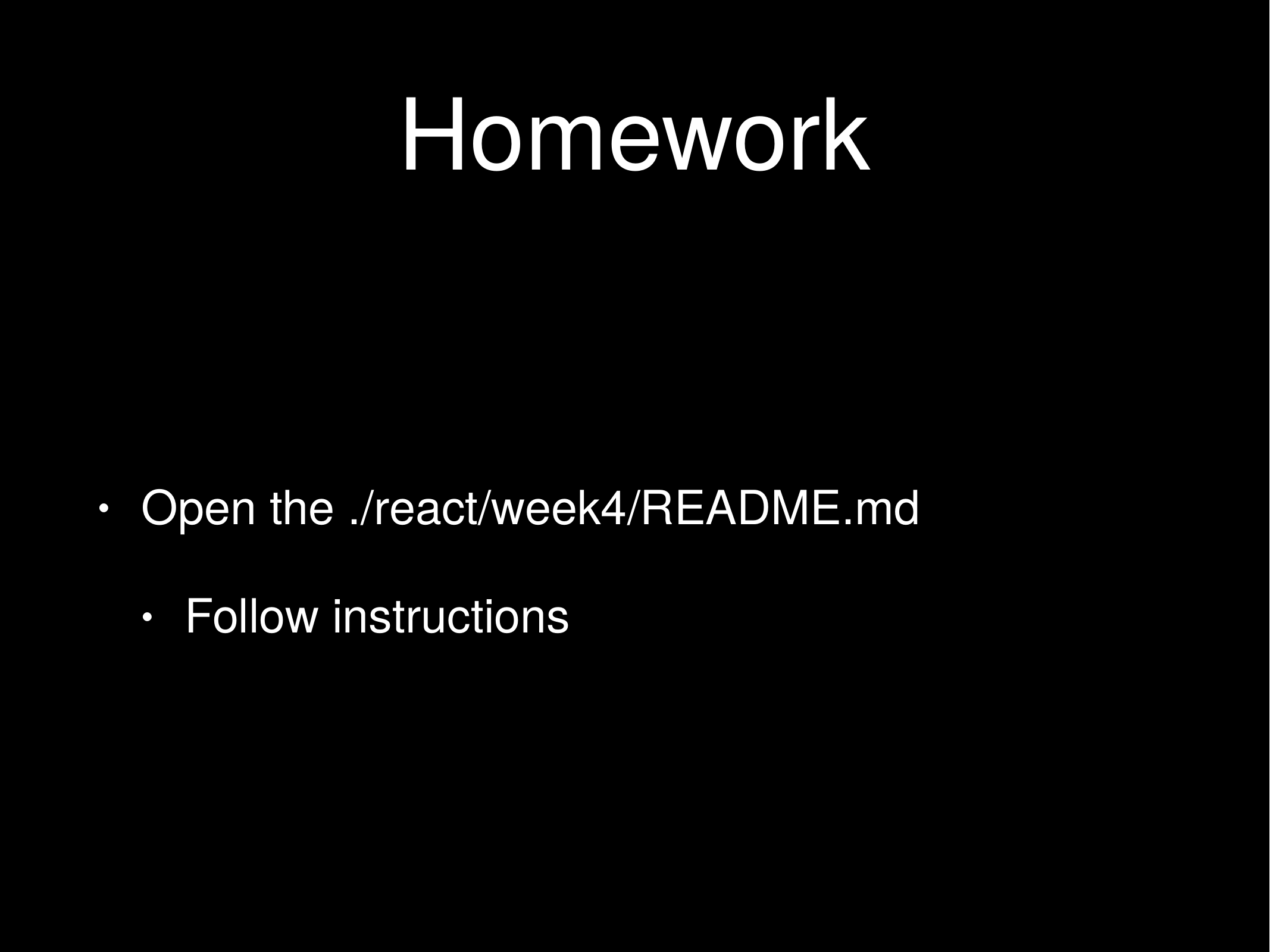

# Homework
Open the ./react/week4/README.md
Follow instructions